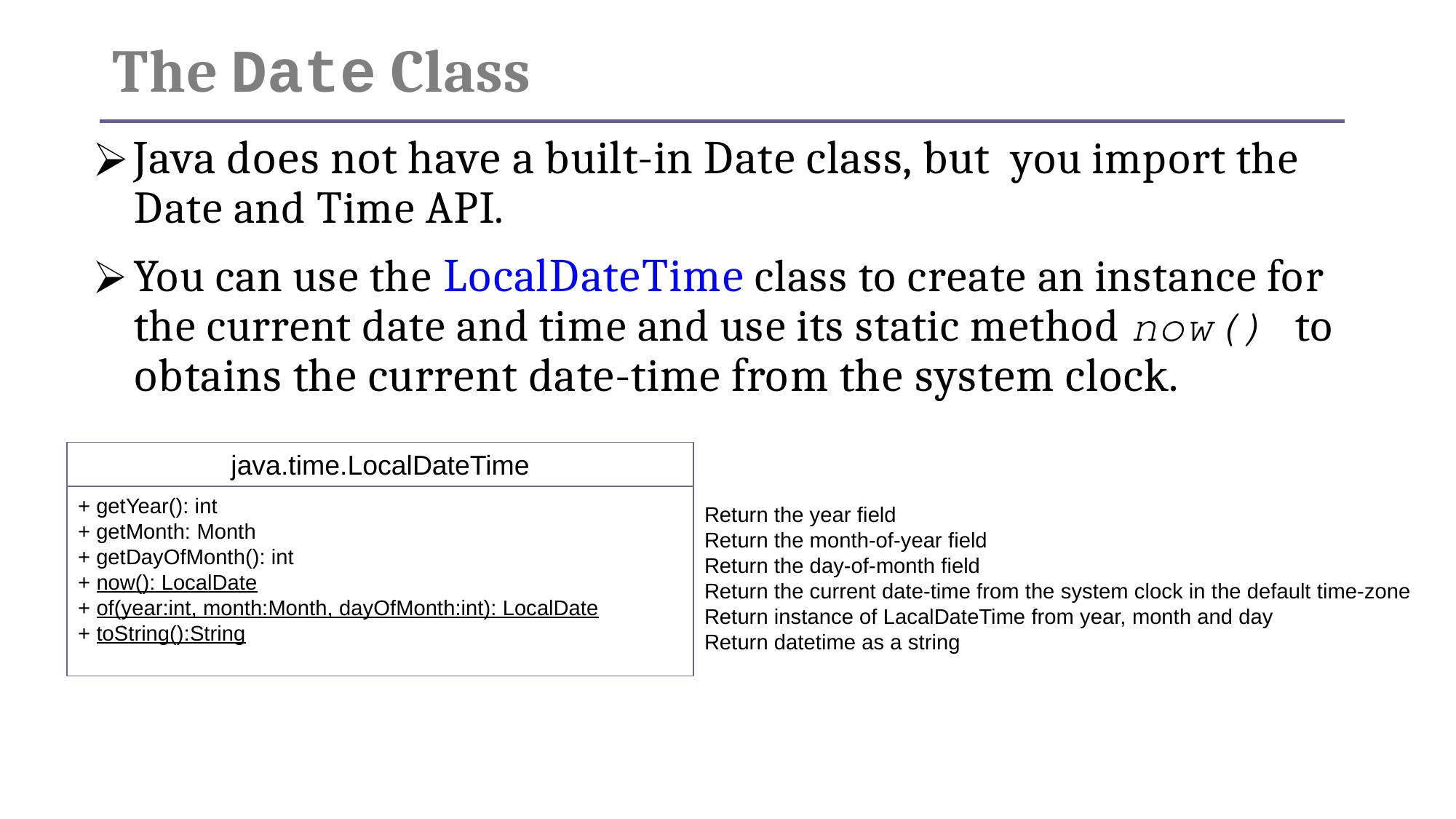

The Date Class
Java does not have a built-in Date class, but  you import the Date and Time API.
You can use the LocalDateTime class to create an instance for the current date and time and use its static method now() to obtains the current date-time from the system clock.

java.time.LocalDateTime
+ getYear(): int
+ getMonth: Month
+ getDayOfMonth(): int
+ now(): LocalDate
+ of(year:int, month:Month, dayOfMonth:int): LocalDate
+ toString():String

Return the year field
Return the month-of-year field
Return the day-of-month field
Return the current date-time from the system clock in the default time-zone
Return instance of LacalDateTime from year, month and day
Return datetime as a string